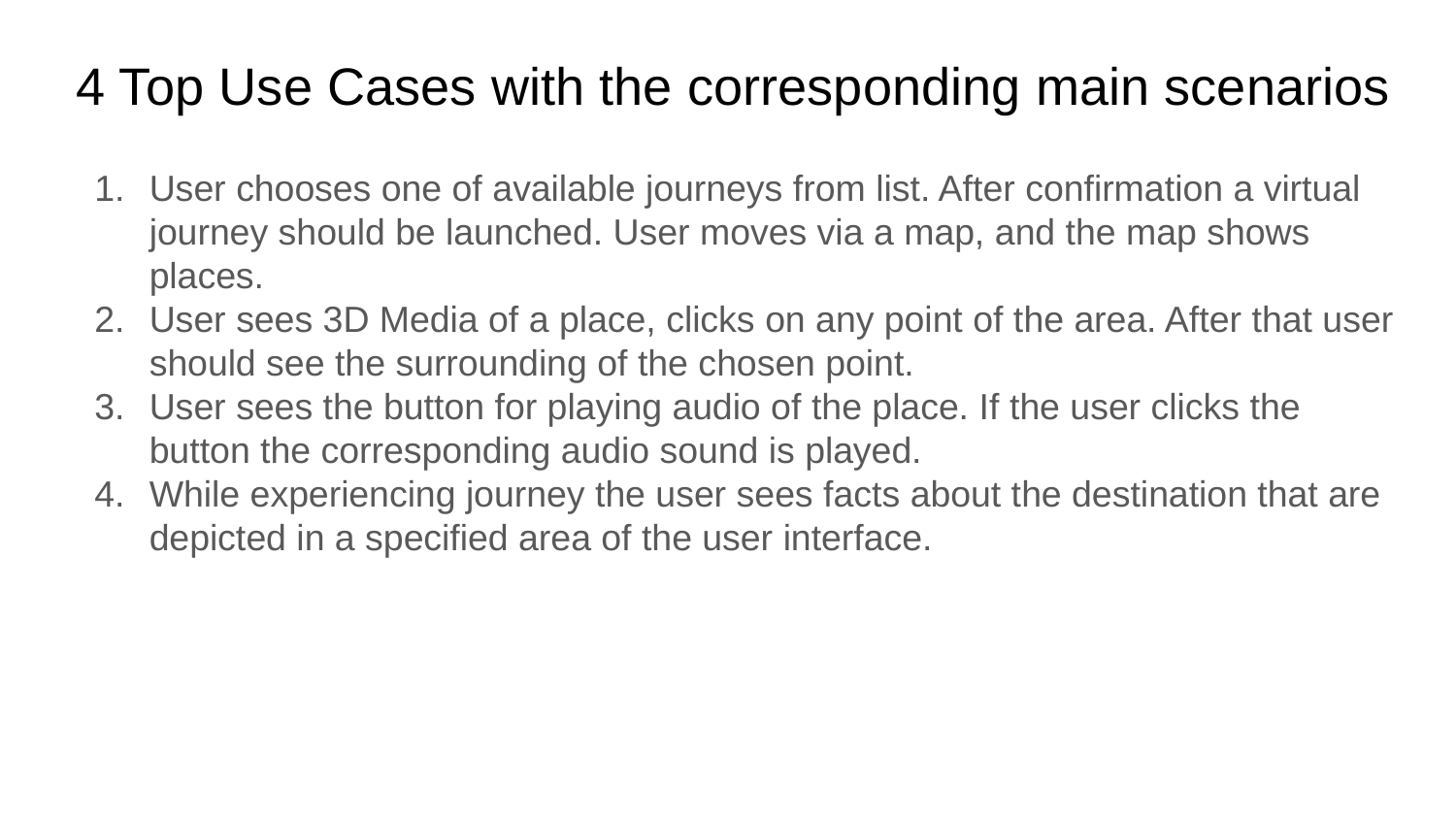

# 4 Top Use Cases with the corresponding main scenarios
User chooses one of available journeys from list. After confirmation a virtual journey should be launched. User moves via a map, and the map shows places.
User sees 3D Media of a place, clicks on any point of the area. After that user should see the surrounding of the chosen point.
User sees the button for playing audio of the place. If the user clicks the button the corresponding audio sound is played.
While experiencing journey the user sees facts about the destination that are depicted in a specified area of the user interface.